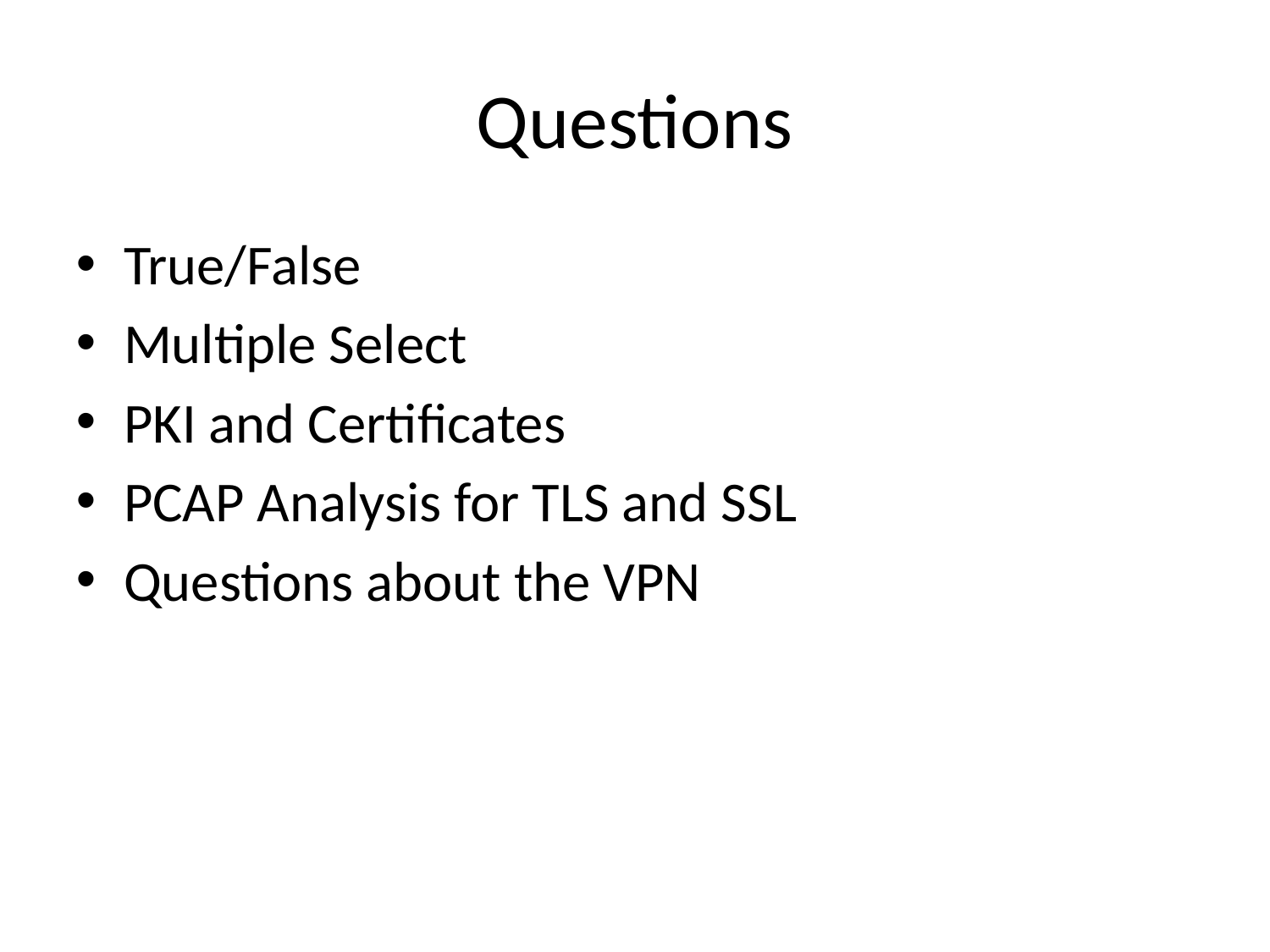

# Questions
True/False
Multiple Select
PKI and Certificates
PCAP Analysis for TLS and SSL
Questions about the VPN